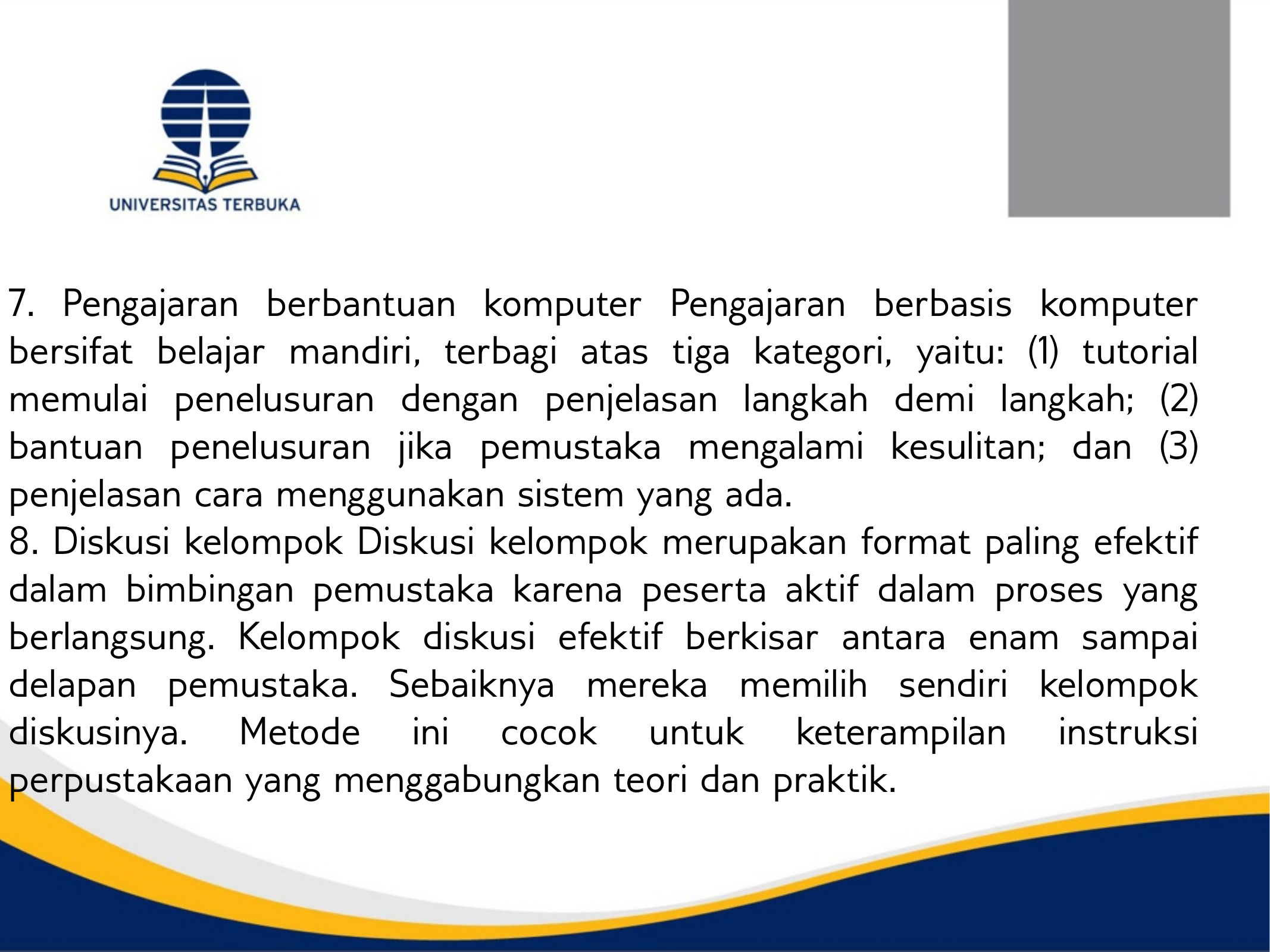

7. Pengajaran berbantuan komputer Pengajaran berbasis komputer bersifat belajar mandiri, terbagi atas tiga kategori, yaitu: (1) tutorial memulai penelusuran dengan penjelasan langkah demi langkah; (2) bantuan penelusuran jika pemustaka mengalami kesulitan; dan (3) penjelasan cara menggunakan sistem yang ada.
8. Diskusi kelompok Diskusi kelompok merupakan format paling efektif dalam bimbingan pemustaka karena peserta aktif dalam proses yang berlangsung. Kelompok diskusi efektif berkisar antara enam sampai delapan pemustaka. Sebaiknya mereka memilih sendiri kelompok diskusinya. Metode ini cocok untuk keterampilan instruksi perpustakaan yang menggabungkan teori dan praktik.